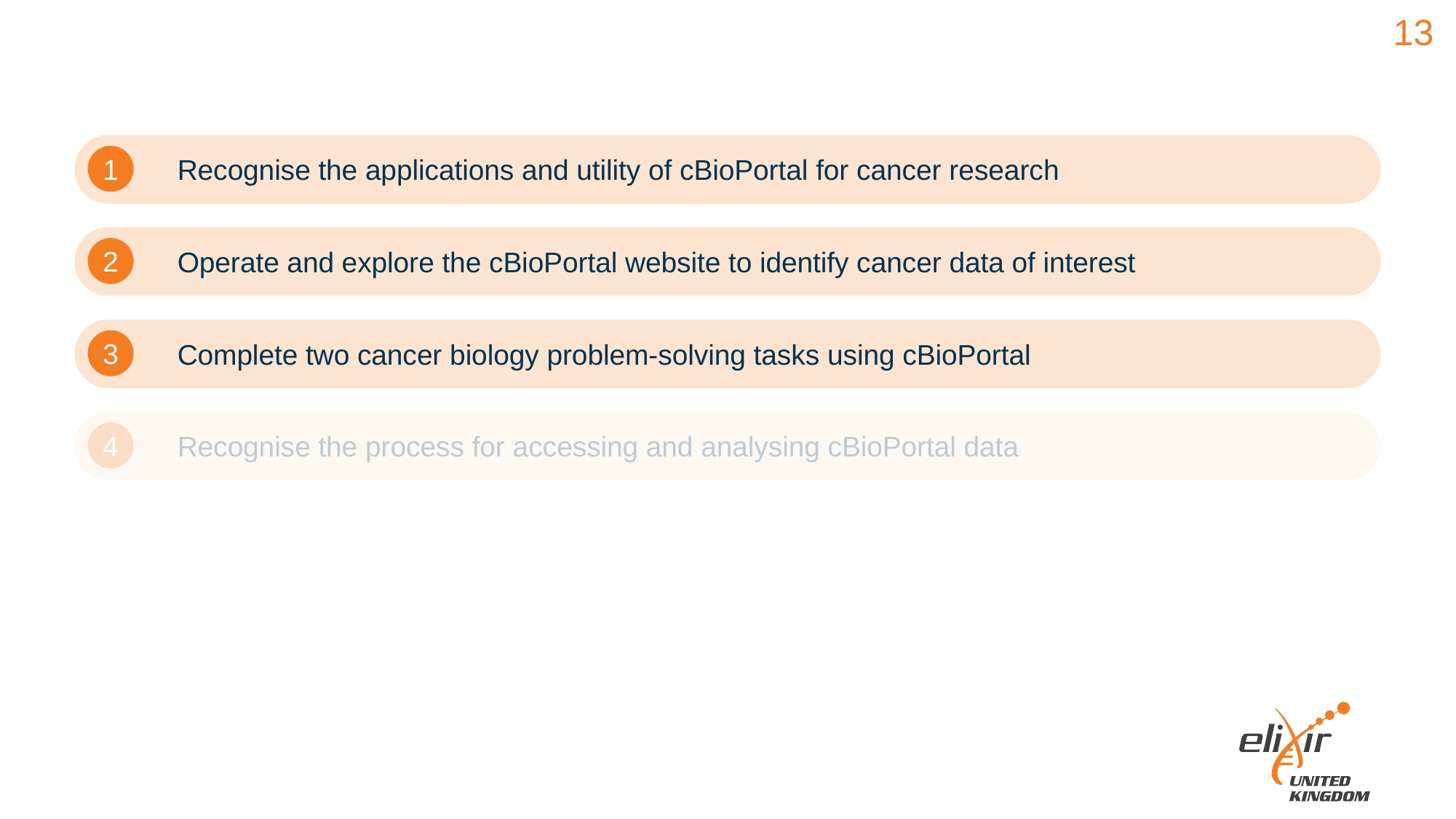

13

Recognise the applications and utility of cBioPortal for cancer research
1

Operate and explore the cBioPortal website to identify cancer data of interest
2

Complete two cancer biology problem-solving tasks using cBioPortal
3

Recognise the process for accessing and analysing cBioPortal data
4